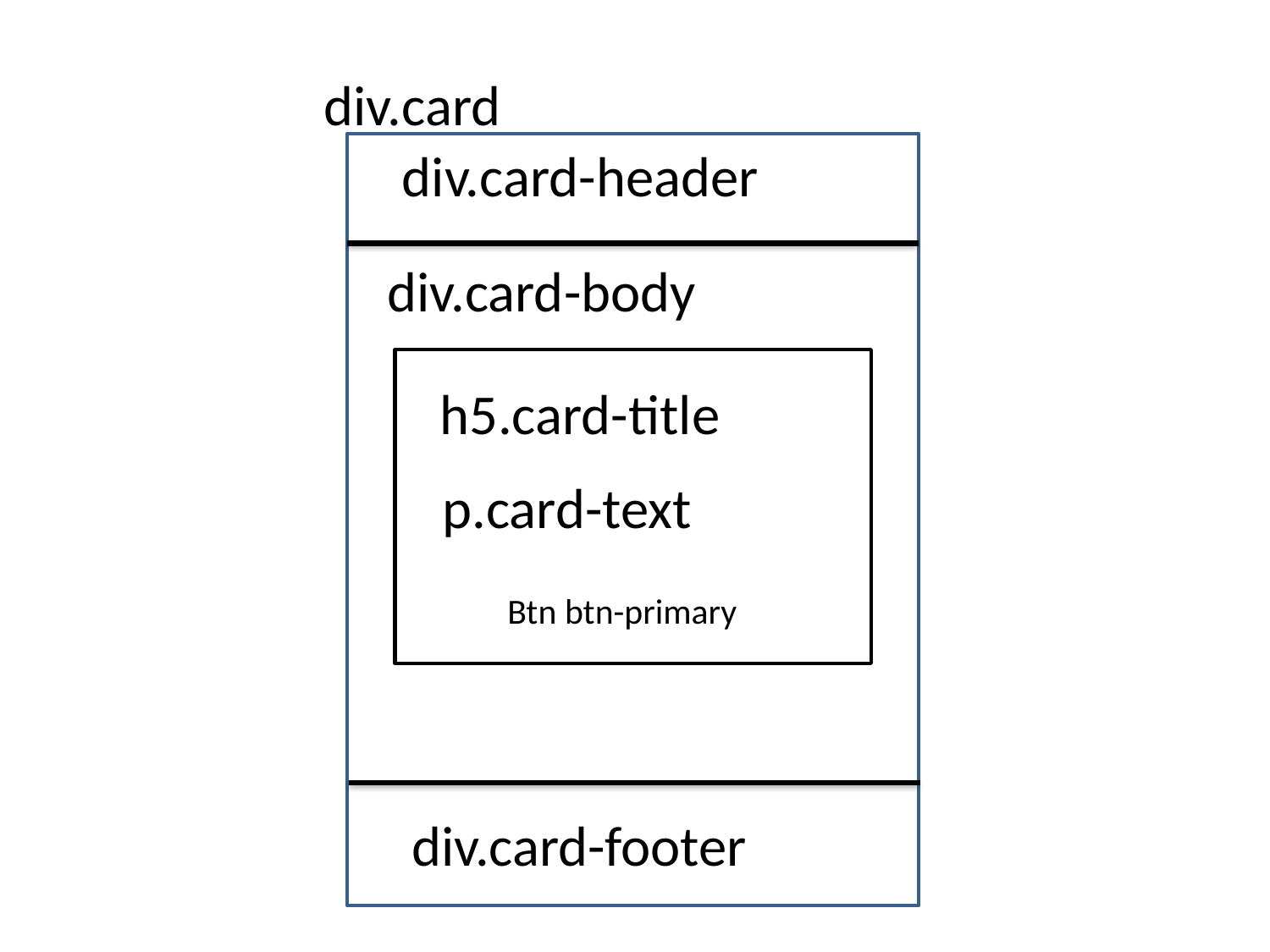

div.card
card-img-top
div.card-header
div.card-body

h5.card-title
p.card-text
Btn btn-primary
div.card-footer